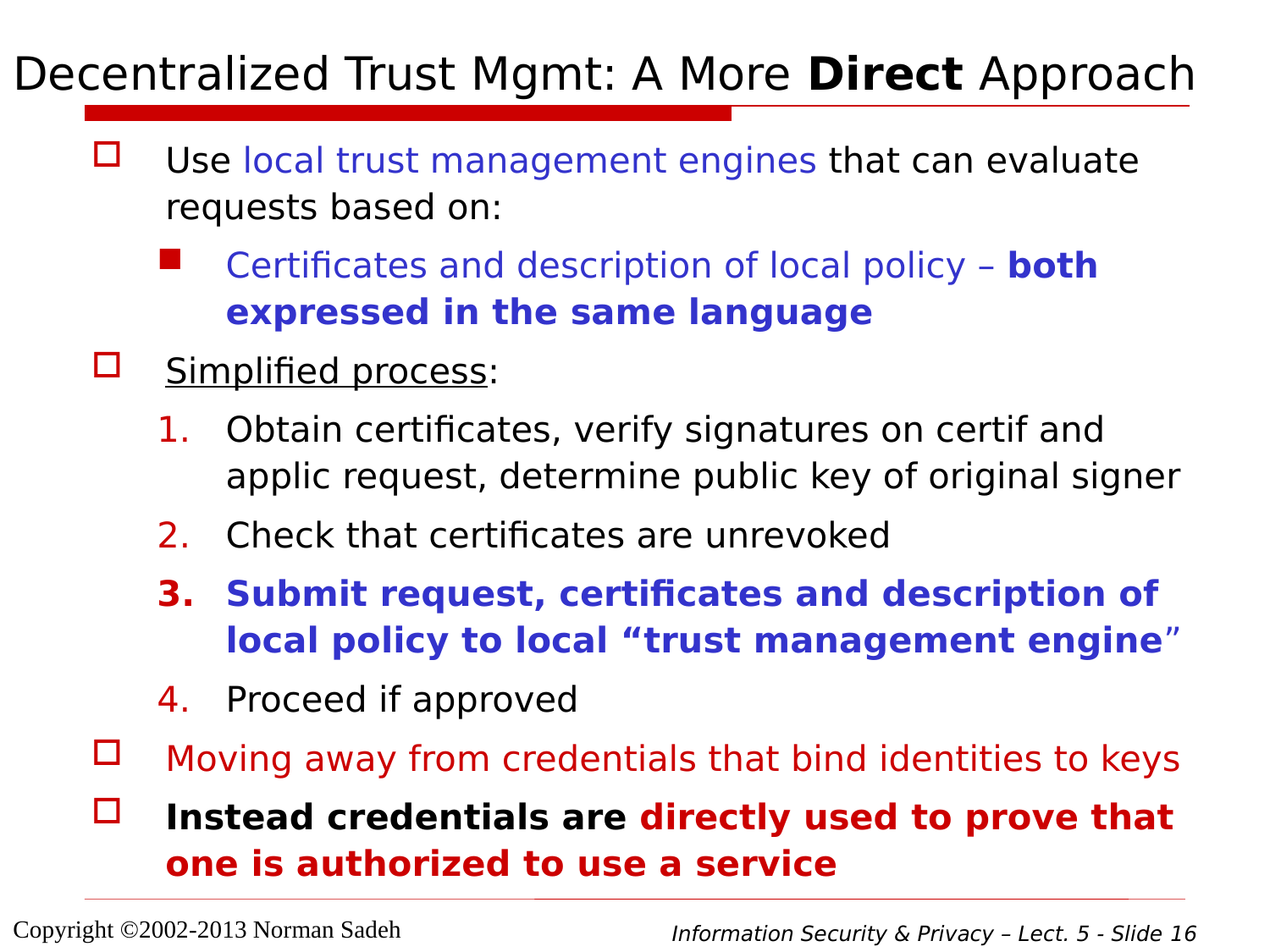

# Decentralized Trust Mgmt: A More Direct Approach
Use local trust management engines that can evaluate requests based on:
Certificates and description of local policy – both expressed in the same language
Simplified process:
Obtain certificates, verify signatures on certif and applic request, determine public key of original signer
Check that certificates are unrevoked
Submit request, certificates and description of local policy to local “trust management engine”
Proceed if approved
Moving away from credentials that bind identities to keys
Instead credentials are directly used to prove that one is authorized to use a service